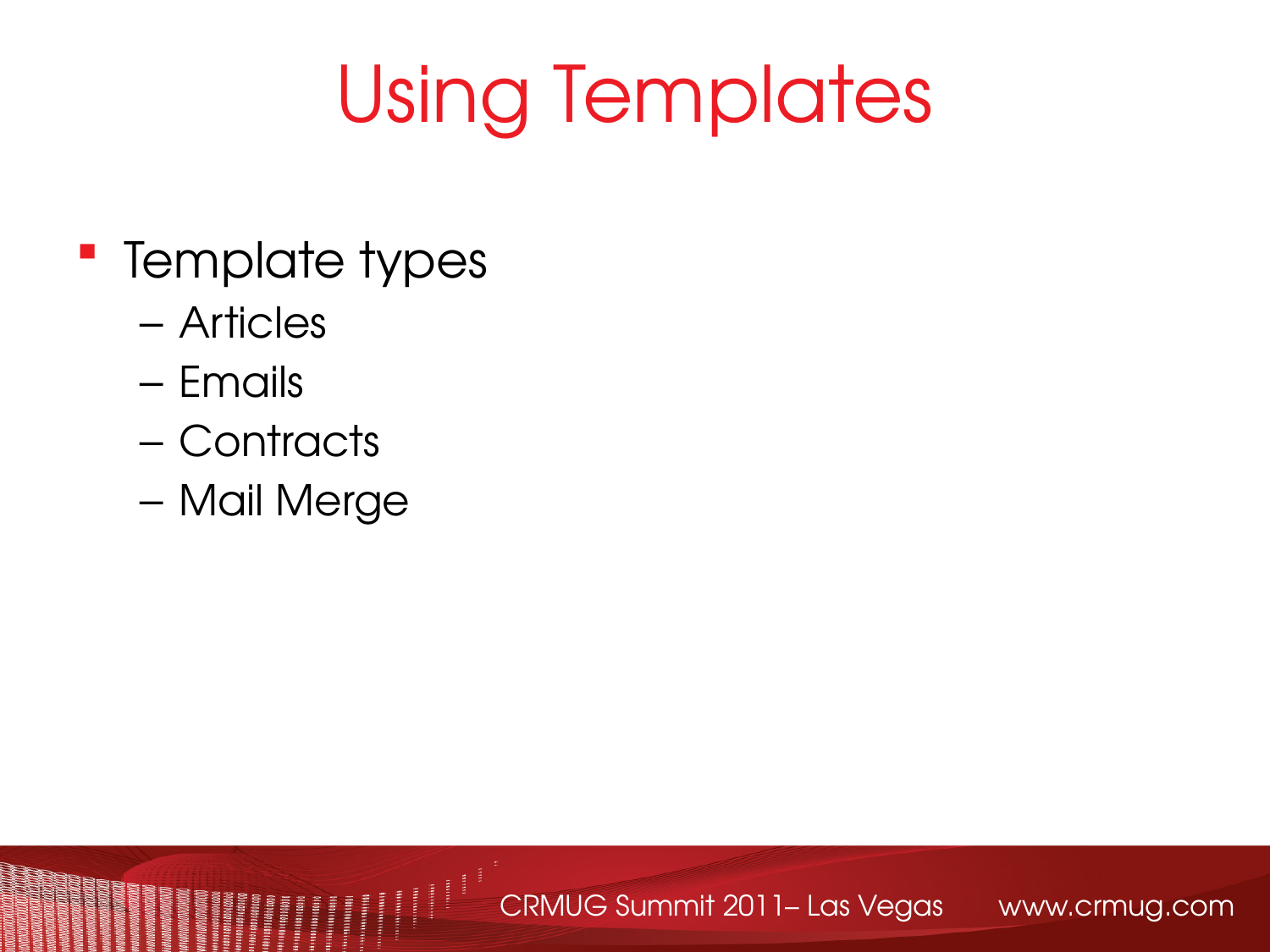

# Using Templates
Template types
Articles
Emails
Contracts
Mail Merge